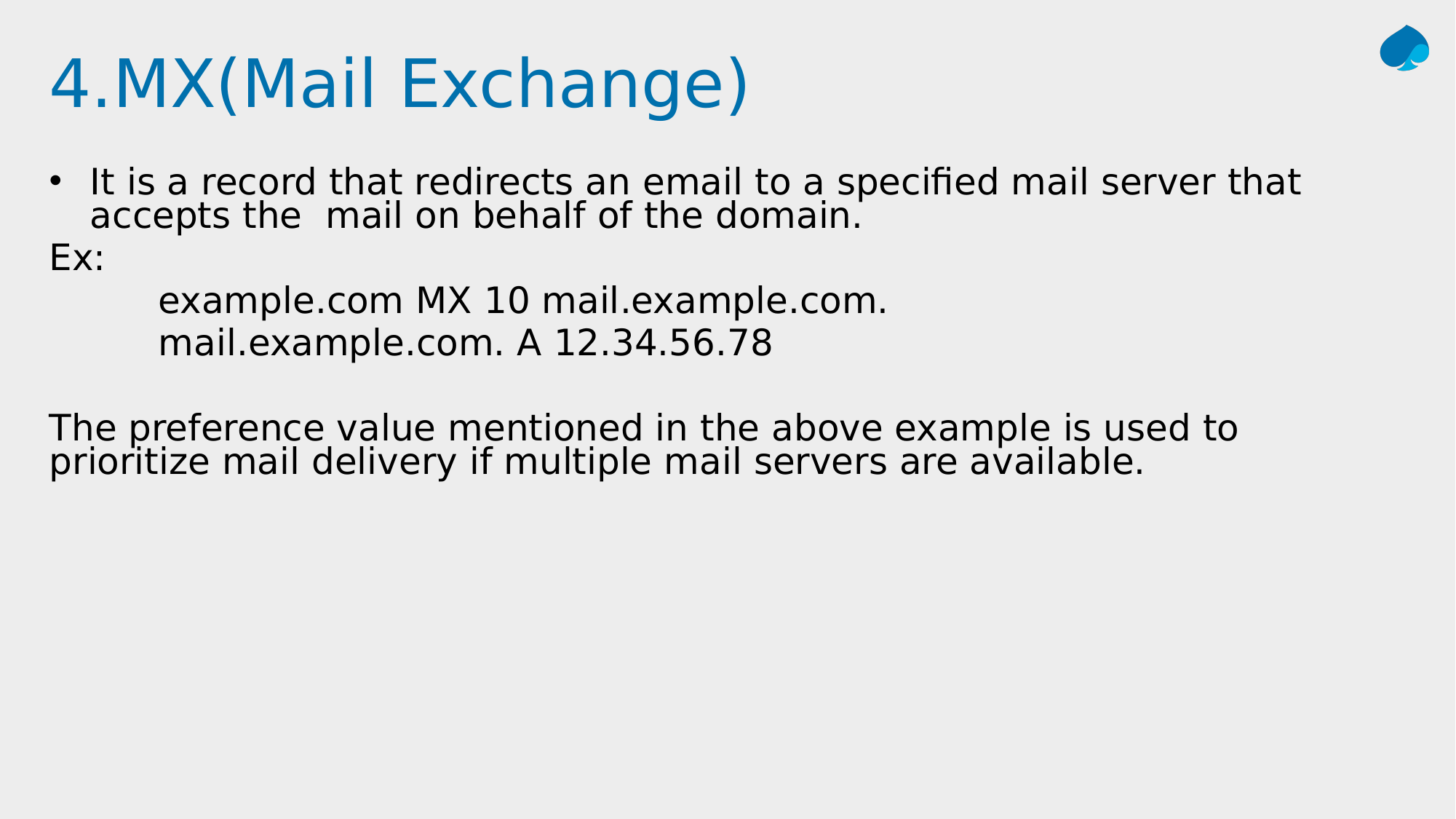

# 4.MX(Mail Exchange)
It is a record that redirects an email to a specified mail server that accepts the  mail on behalf of the domain.
Ex:
	example.com MX 10 mail.example.com.
	mail.example.com. A 12.34.56.78

The preference value mentioned in the above example is used to prioritize mail delivery if multiple mail servers are available.